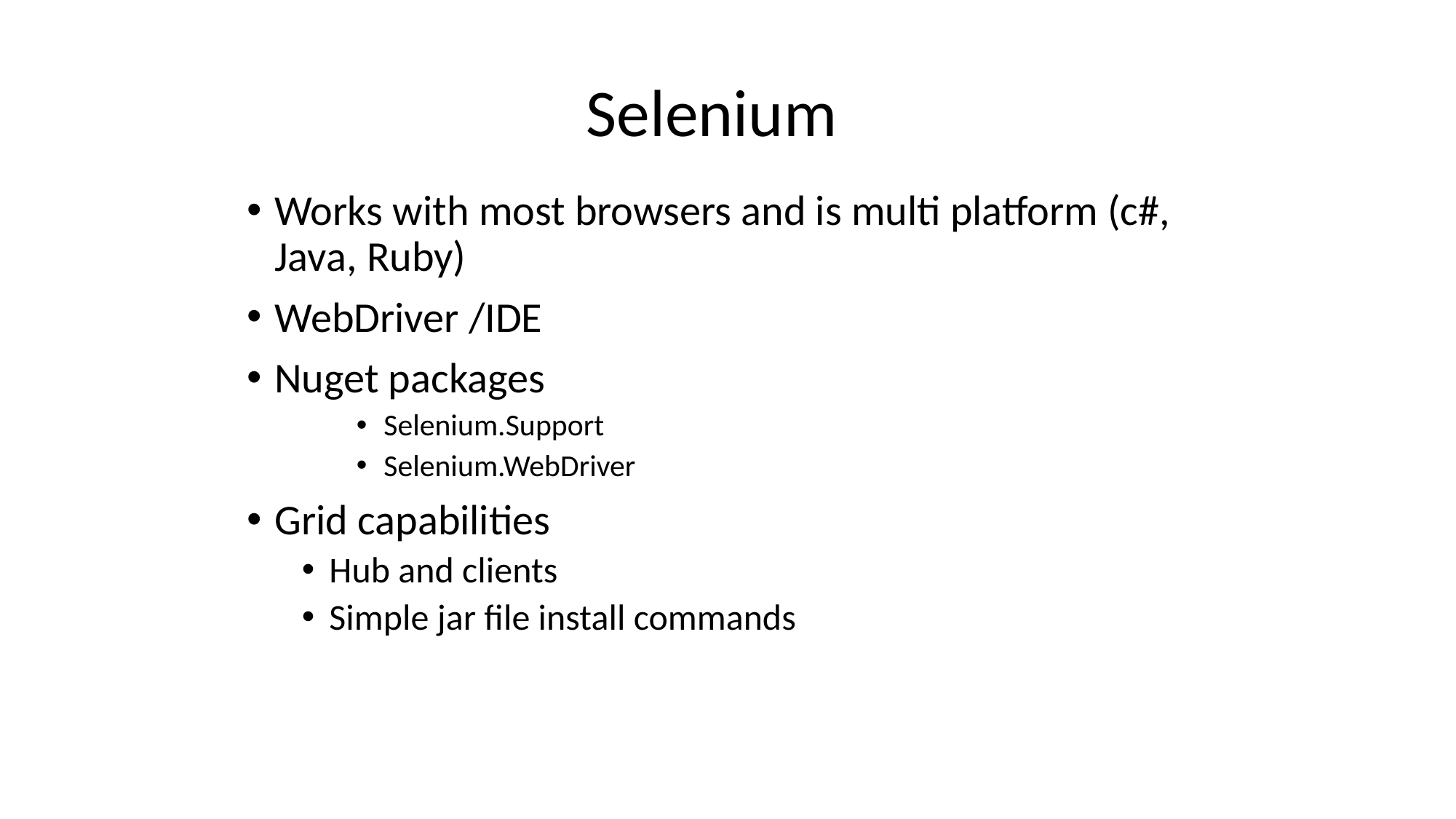

# Selenium
Works with most browsers and is multi platform (c#, Java, Ruby)
WebDriver /IDE
Nuget packages
Selenium.Support
Selenium.WebDriver
Grid capabilities
Hub and clients
Simple jar file install commands